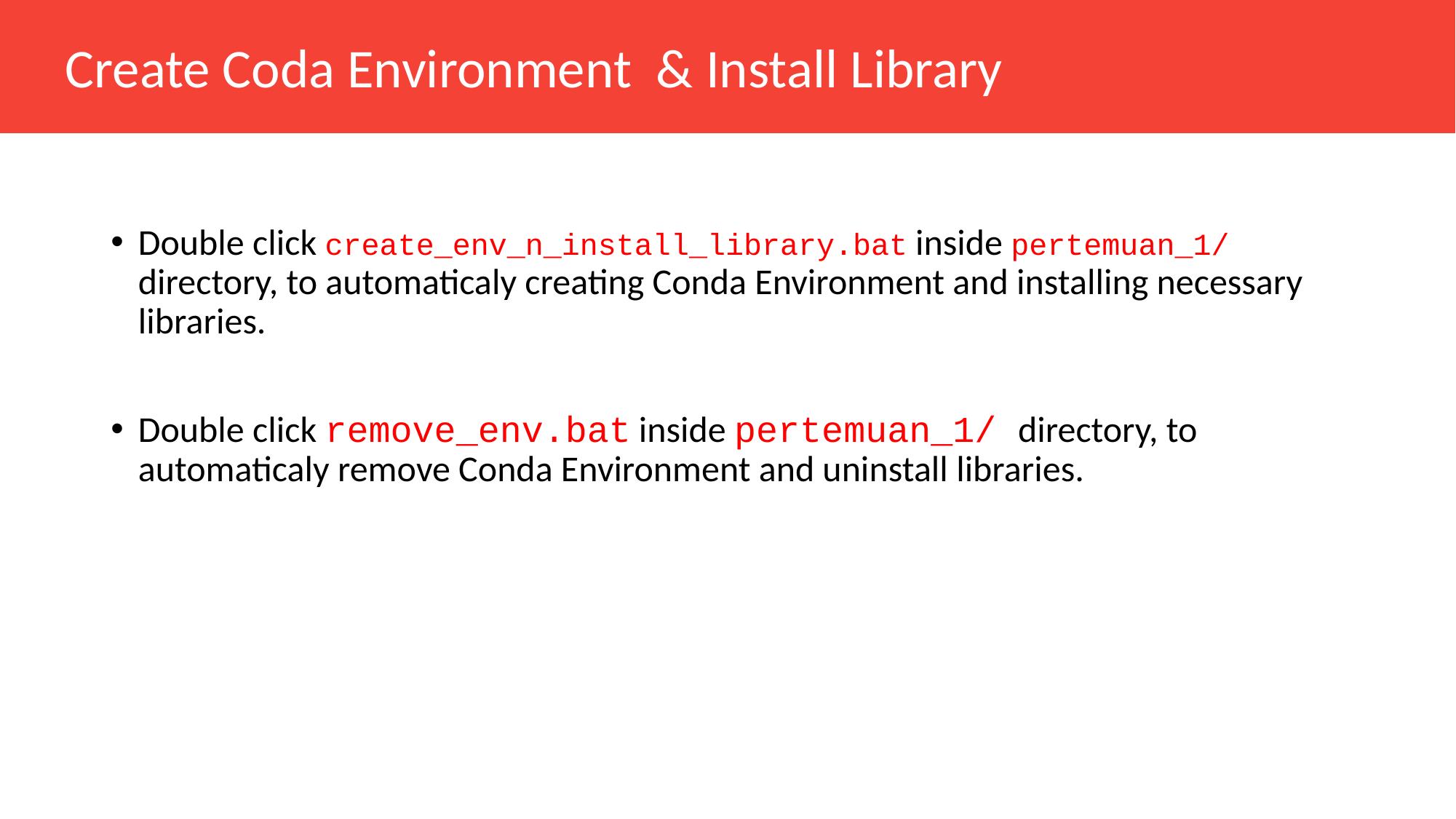

Create Coda Environment  & Install Library
Double click create_env_n_install_library.bat inside pertemuan_1/ directory, to automaticaly creating Conda Environment and installing necessary libraries.

Double click remove_env.bat inside pertemuan_1/ directory, to automaticaly remove Conda Environment and uninstall libraries.